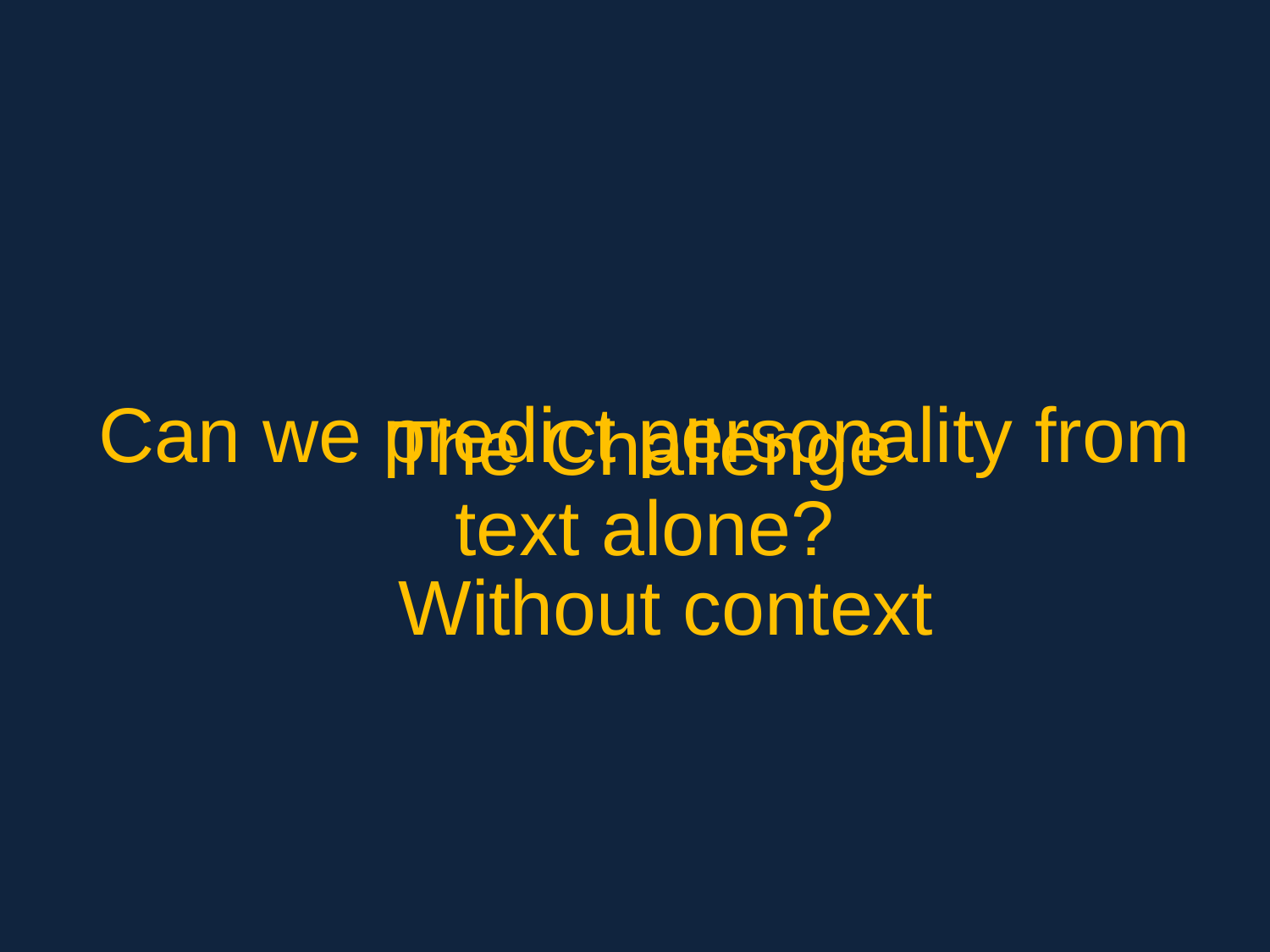

# The Challenge
Can we predict personality from text alone?
Without context